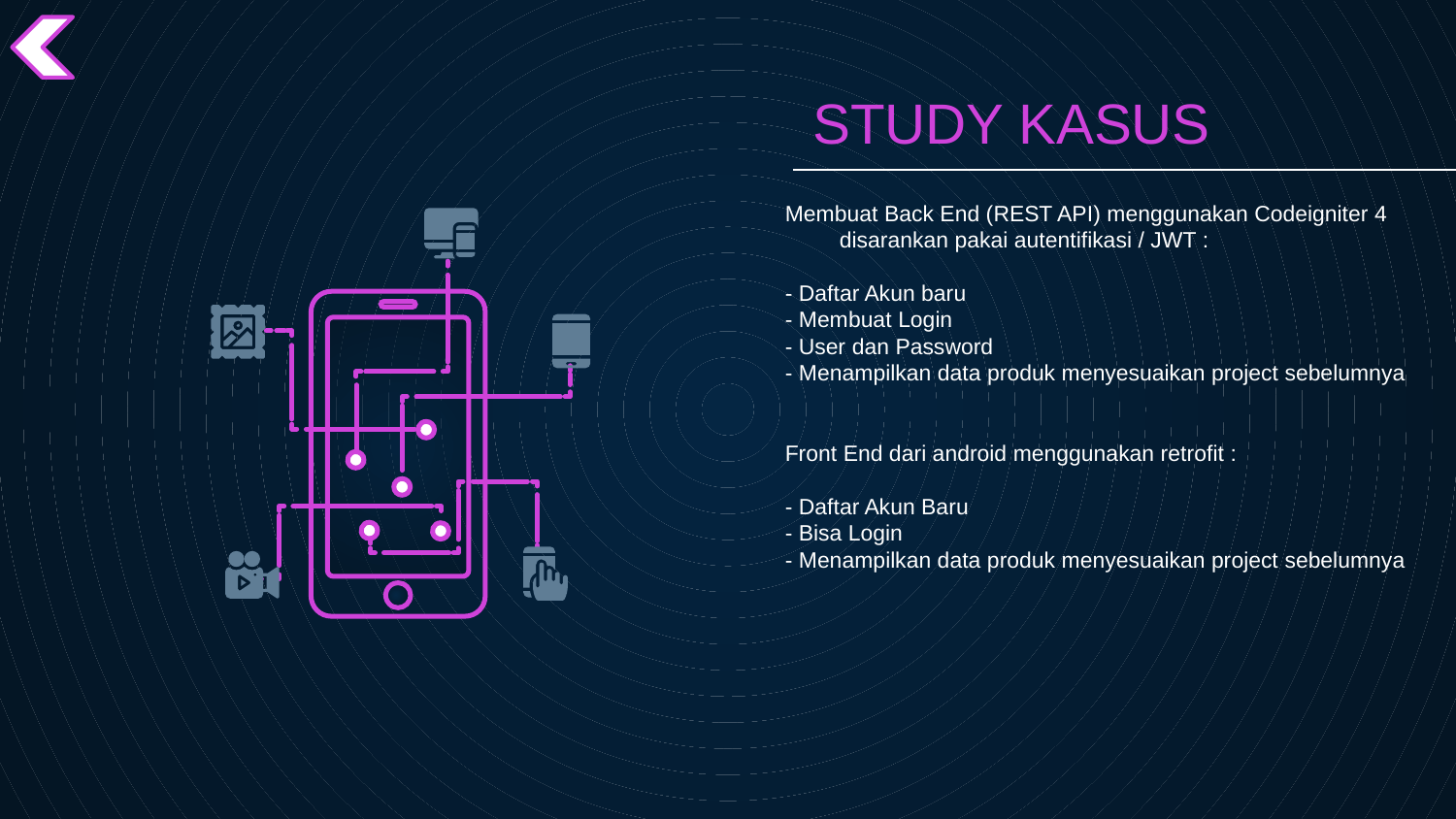

# STUDY KASUS
Membuat Back End (REST API) menggunakan Codeigniter 4 disarankan pakai autentifikasi / JWT :

- Daftar Akun baru
- Membuat Login
- User dan Password
- Menampilkan data produk menyesuaikan project sebelumnya

Front End dari android menggunakan retrofit :

- Daftar Akun Baru
- Bisa Login
- Menampilkan data produk menyesuaikan project sebelumnya